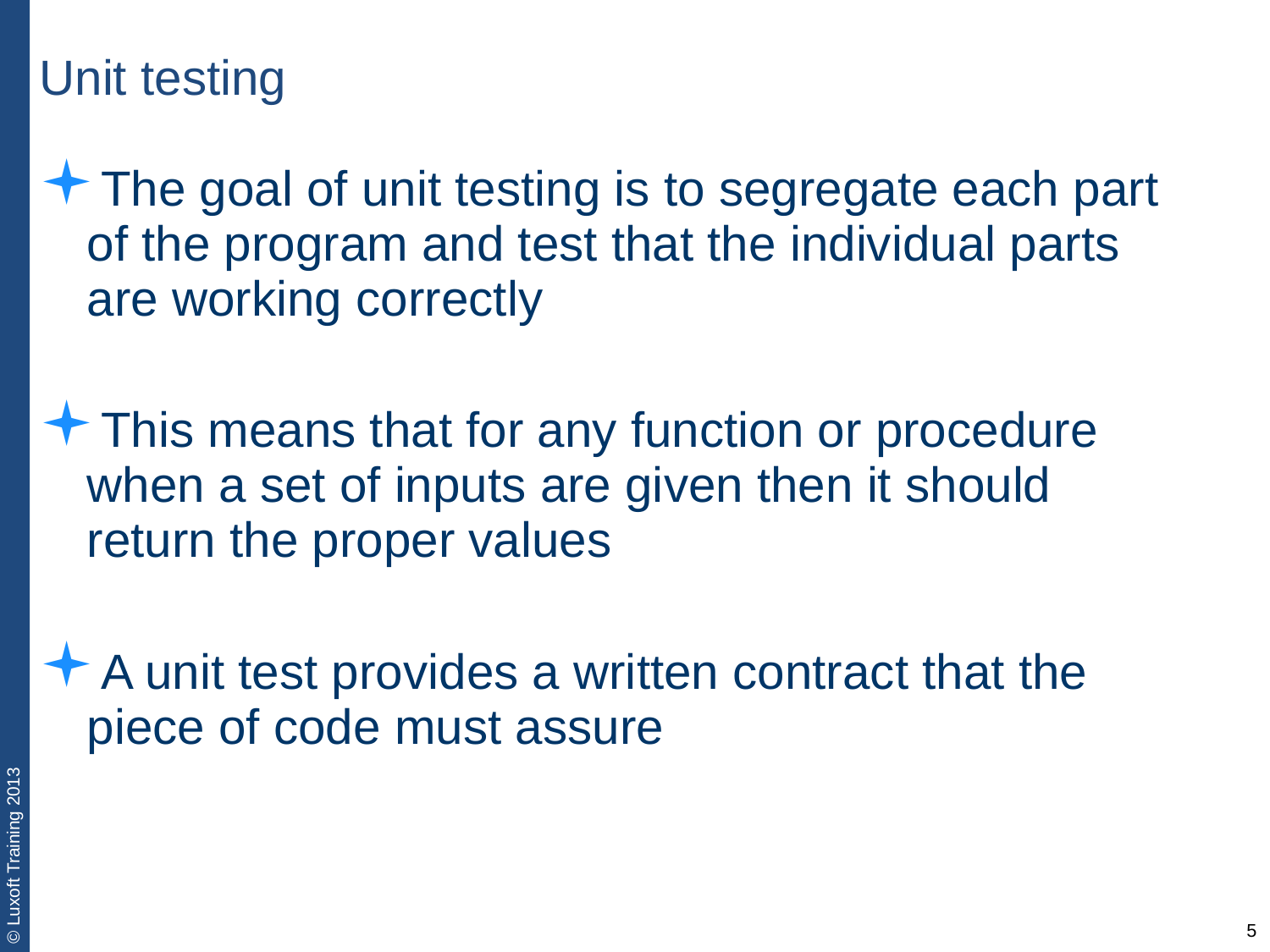

Unit testing
The goal of unit testing is to segregate each part of the program and test that the individual parts are working correctly

This means that for any function or procedure when a set of inputs are given then it should return the proper values

A unit test provides a written contract that the piece of code must assure
5